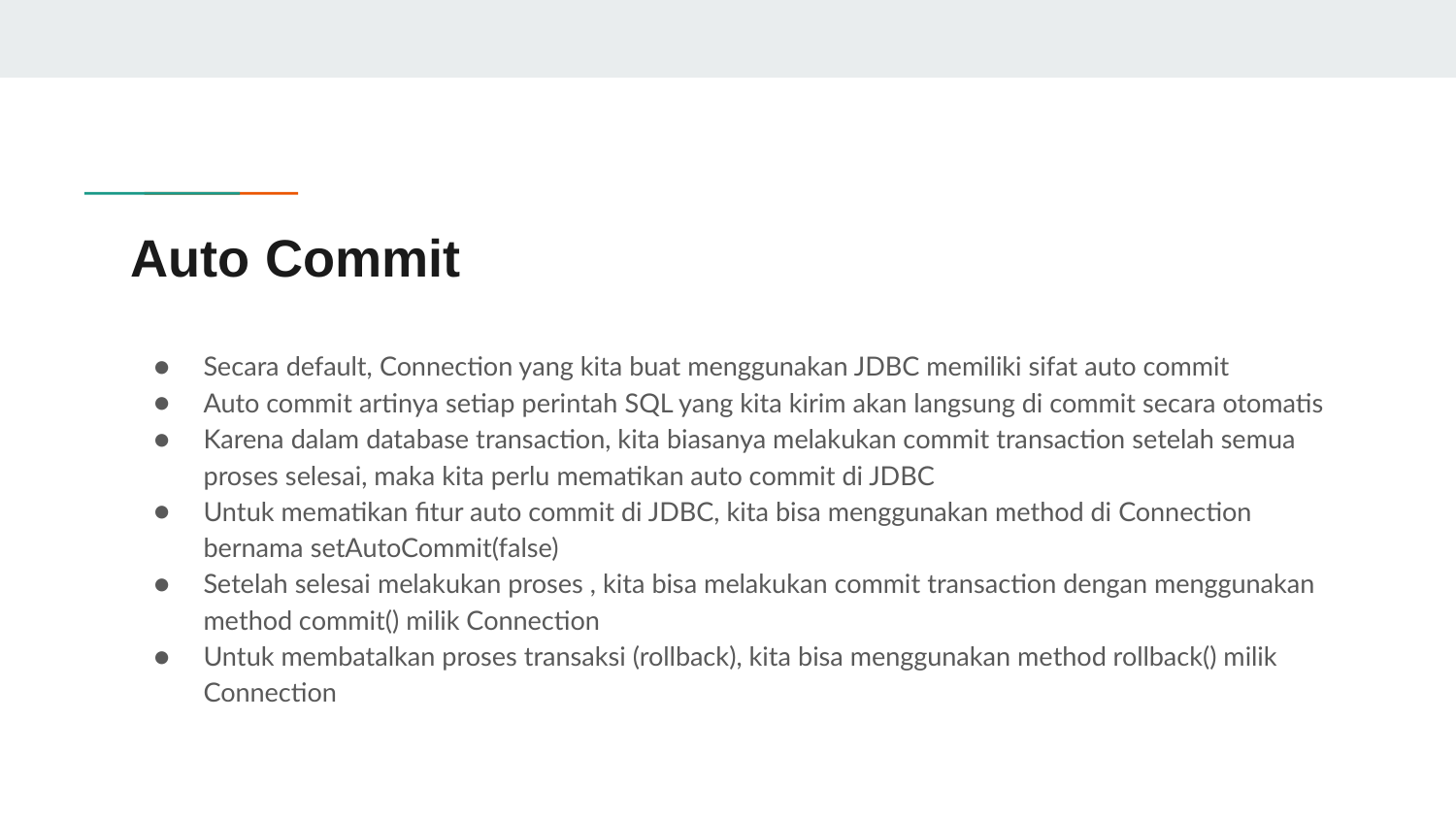

# Auto Commit
Secara default, Connection yang kita buat menggunakan JDBC memiliki sifat auto commit
Auto commit artinya setiap perintah SQL yang kita kirim akan langsung di commit secara otomatis
Karena dalam database transaction, kita biasanya melakukan commit transaction setelah semua proses selesai, maka kita perlu mematikan auto commit di JDBC
Untuk mematikan fitur auto commit di JDBC, kita bisa menggunakan method di Connection bernama setAutoCommit(false)
Setelah selesai melakukan proses , kita bisa melakukan commit transaction dengan menggunakan method commit() milik Connection
Untuk membatalkan proses transaksi (rollback), kita bisa menggunakan method rollback() milik Connection